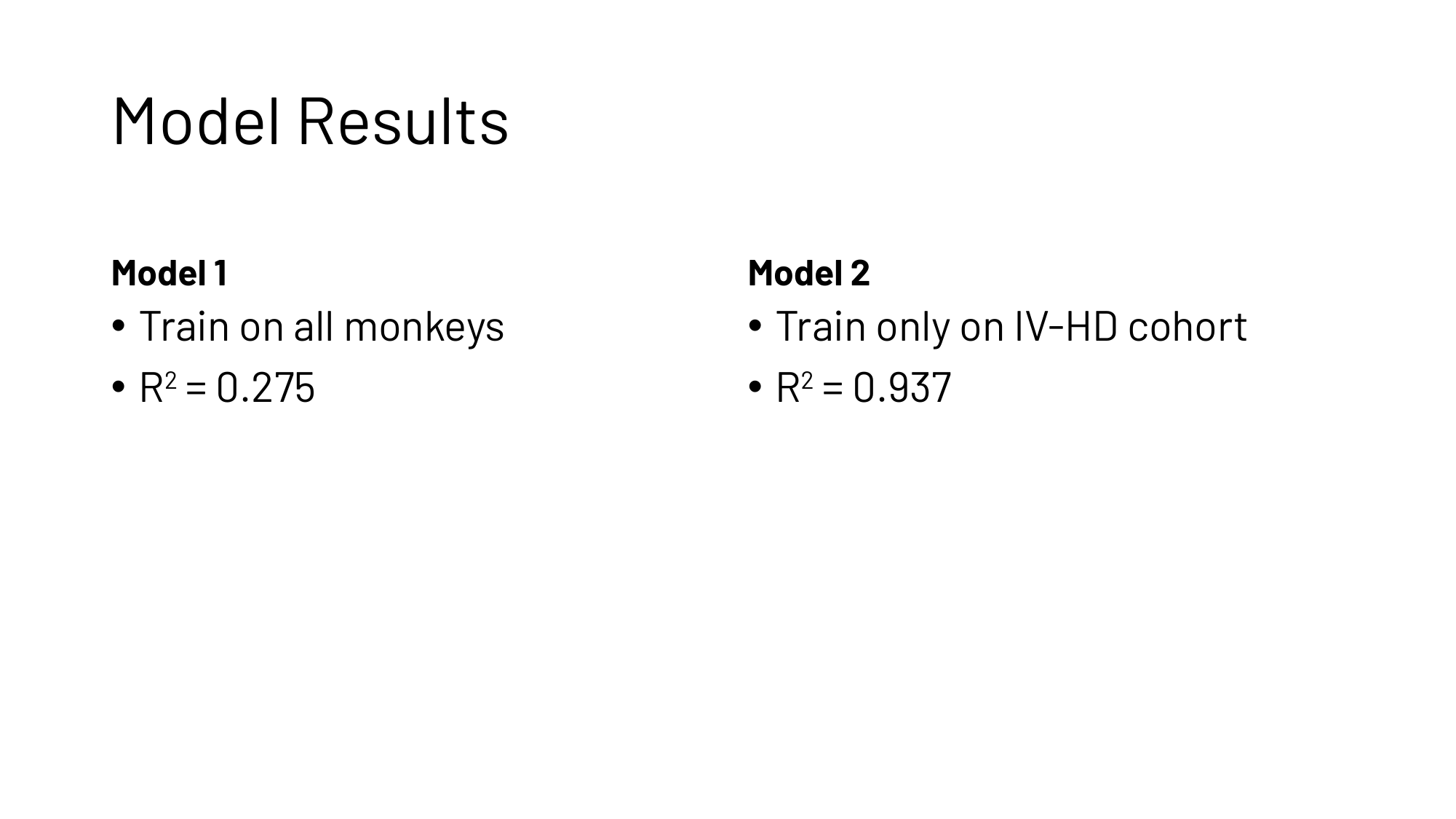

# Model Results
Model 1
Model 2
Train on all monkeys
R2 = 0.275
Train only on IV-HD cohort
R2 = 0.937